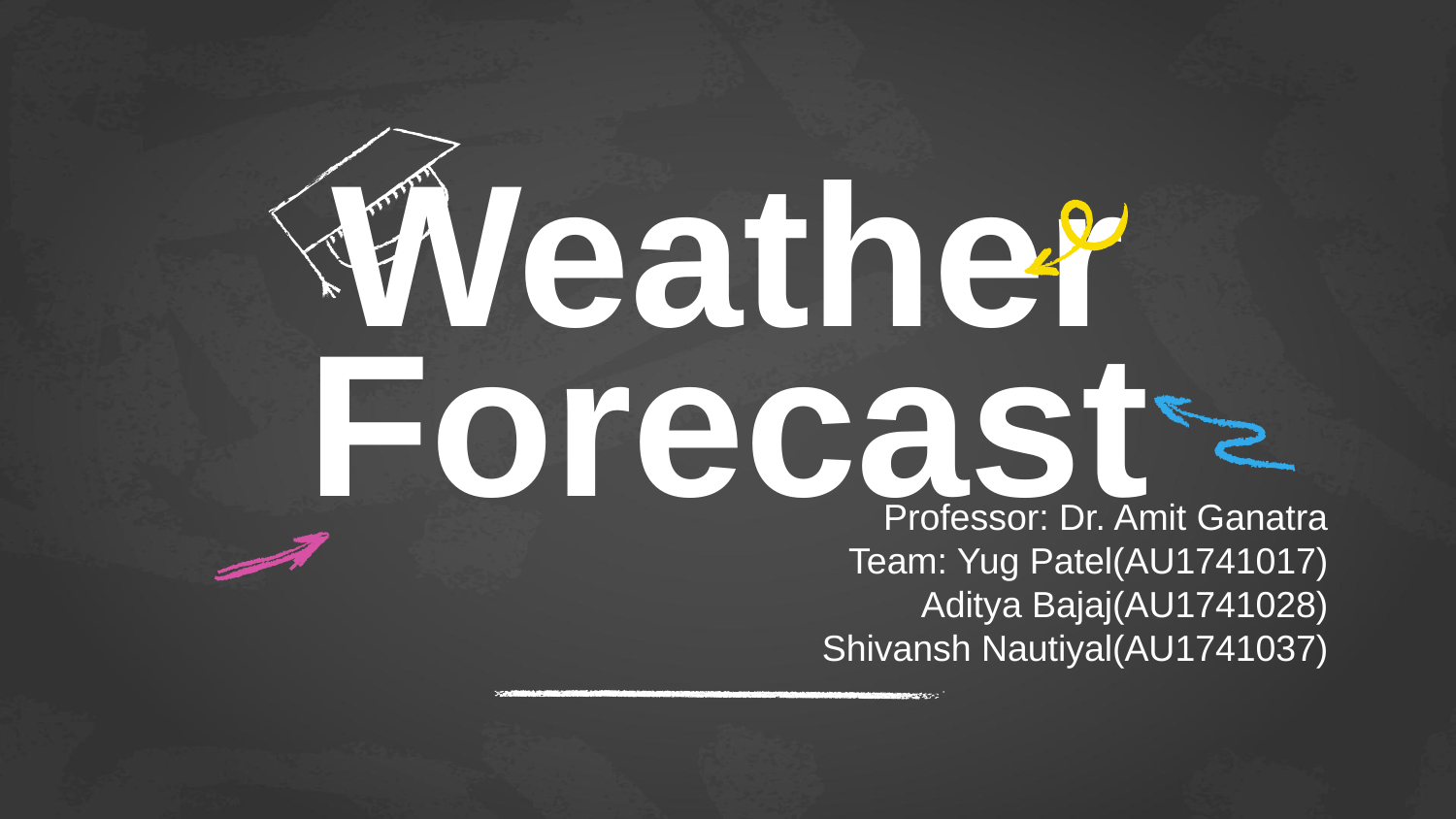

# Weather Forecast

                                          Professor: Dr. Amit Ganatra
                                          Team: Yug Patel(AU1741017)
                                                       Aditya Bajaj(AU1741028)
Shivansh Nautiyal(AU1741037)